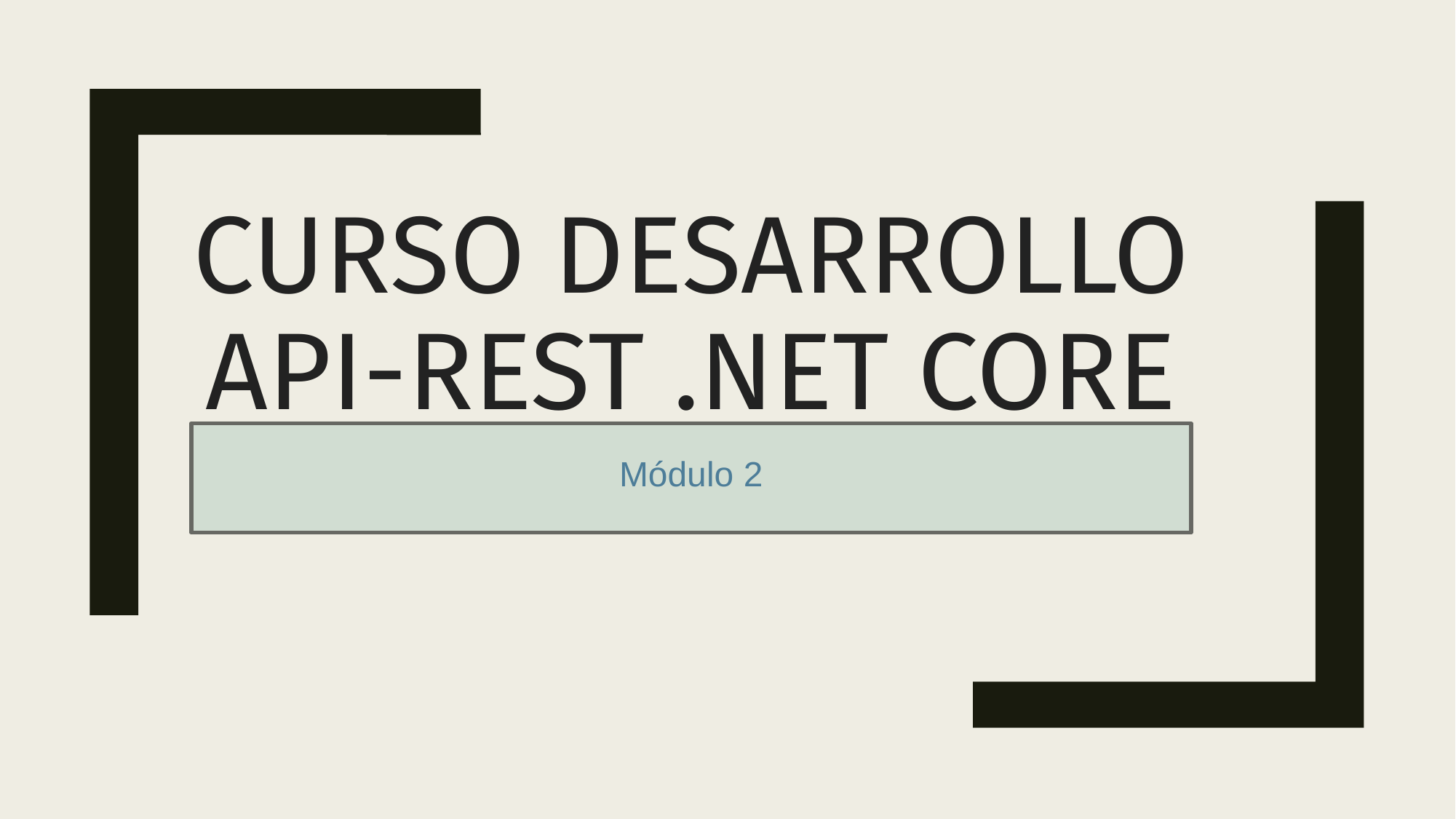

# Curso Desarrollo API-REST .Net core

Módulo 2